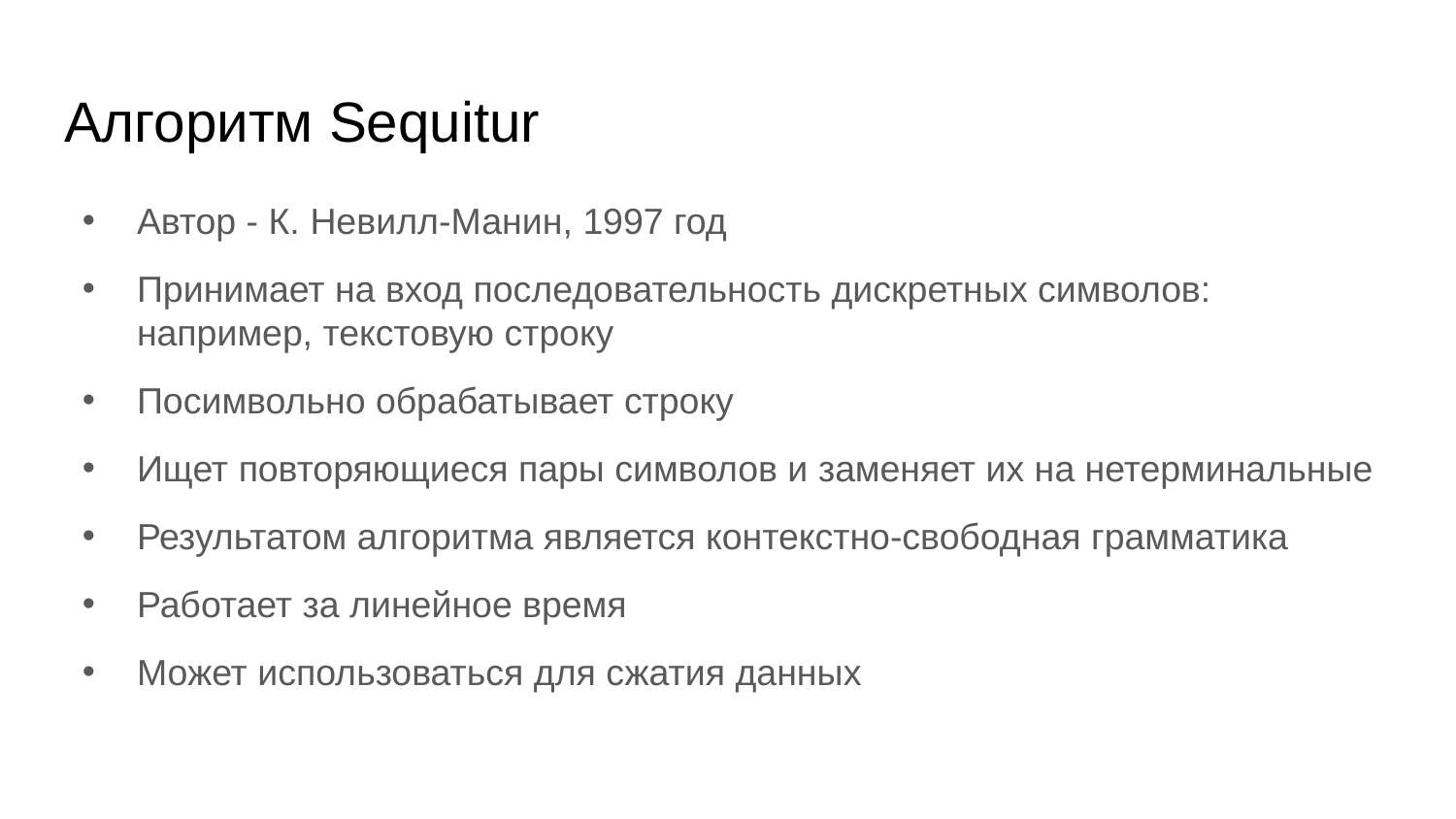

# Алгоритм Sequitur
Автор - К. Невилл-Манин, 1997 год
Принимает на вход последовательность дискретных символов: например, текстовую строку
Посимвольно обрабатывает строку
Ищет повторяющиеся пары символов и заменяет их на нетерминальные
Результатом алгоритма является контекстно-свободная грамматика
Работает за линейное время
Может использоваться для сжатия данных